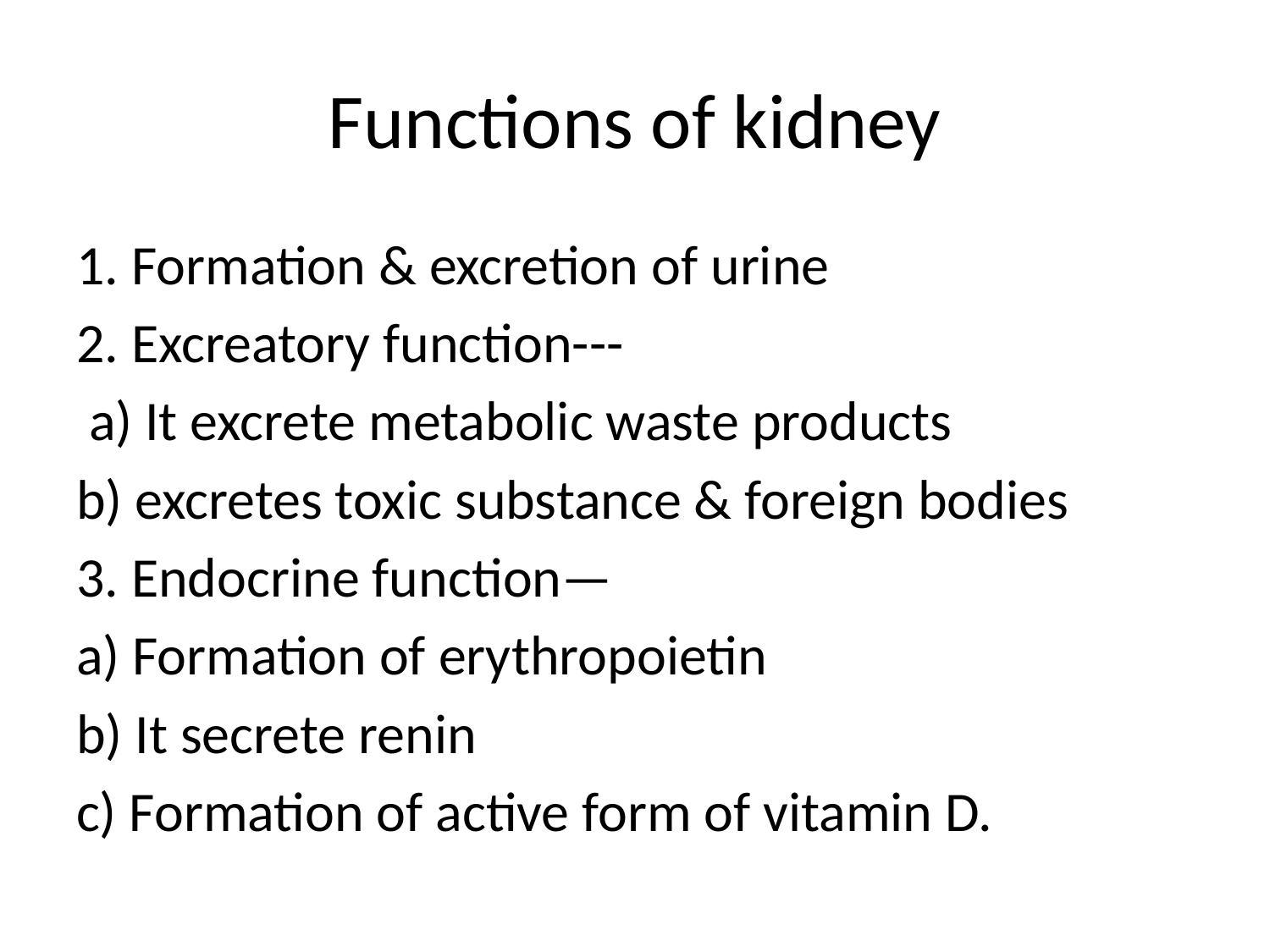

# Functions of kidney
1. Formation & excretion of urine
2. Excreatory function---
 a) It excrete metabolic waste products
b) excretes toxic substance & foreign bodies
3. Endocrine function—
a) Formation of erythropoietin
b) It secrete renin
c) Formation of active form of vitamin D.